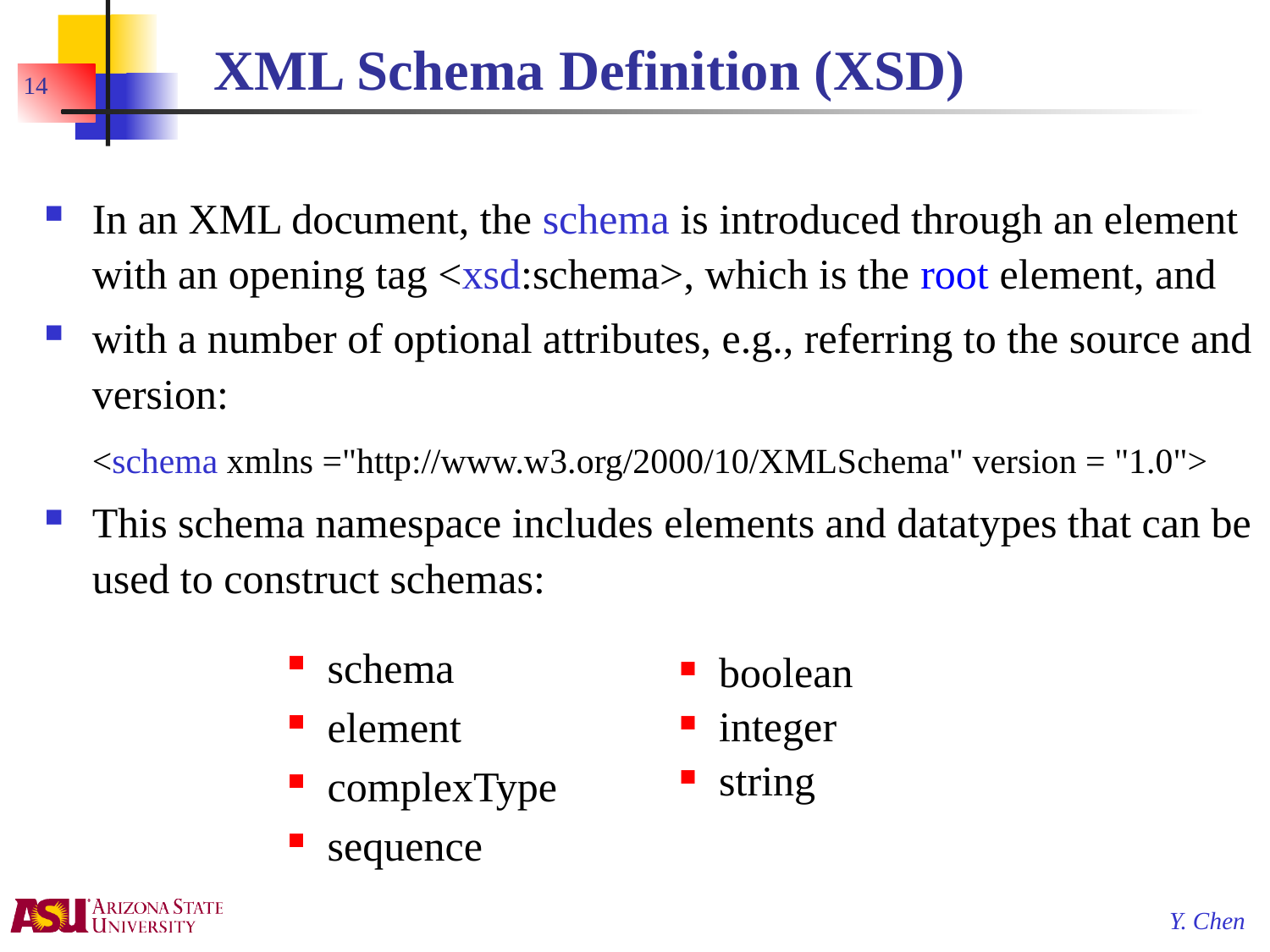

# XML Schema Definition (XSD)
14
In an XML document, the schema is introduced through an element with an opening tag <xsd:schema>, which is the root element, and
with a number of optional attributes, e.g., referring to the source and version:
	<schema xmlns ="http://www.w3.org/2000/10/XMLSchema" version = "1.0">
This schema namespace includes elements and datatypes that can be used to construct schemas:
schema
element
complexType
sequence
boolean
integer
string